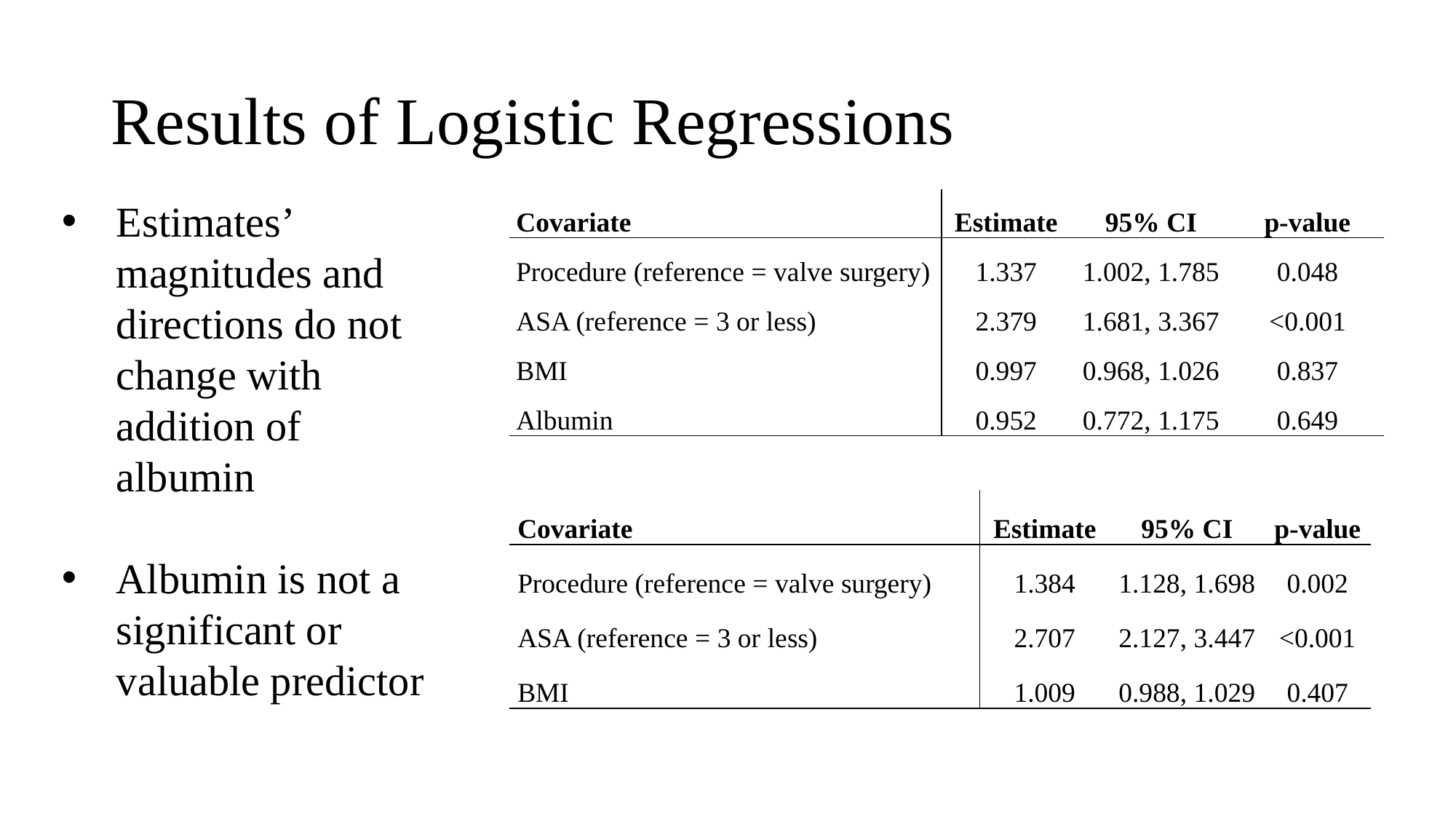

# Results of Logistic Regressions
Estimates’ magnitudes and directions do not change with addition of albumin

Albumin is not a significant or valuable predictor
| Covariate | Estimate | 95% CI | p-value |
| --- | --- | --- | --- |
| Procedure (reference = valve surgery) | 1.337 | 1.002, 1.785 | 0.048 |
| ASA (reference = 3 or less) | 2.379 | 1.681, 3.367 | <0.001 |
| BMI | 0.997 | 0.968, 1.026 | 0.837 |
| Albumin | 0.952 | 0.772, 1.175 | 0.649 |
| Covariate | Estimate | 95% CI | p-value |
| --- | --- | --- | --- |
| Procedure (reference = valve surgery) | 1.384 | 1.128, 1.698 | 0.002 |
| ASA (reference = 3 or less) | 2.707 | 2.127, 3.447 | <0.001 |
| BMI | 1.009 | 0.988, 1.029 | 0.407 |